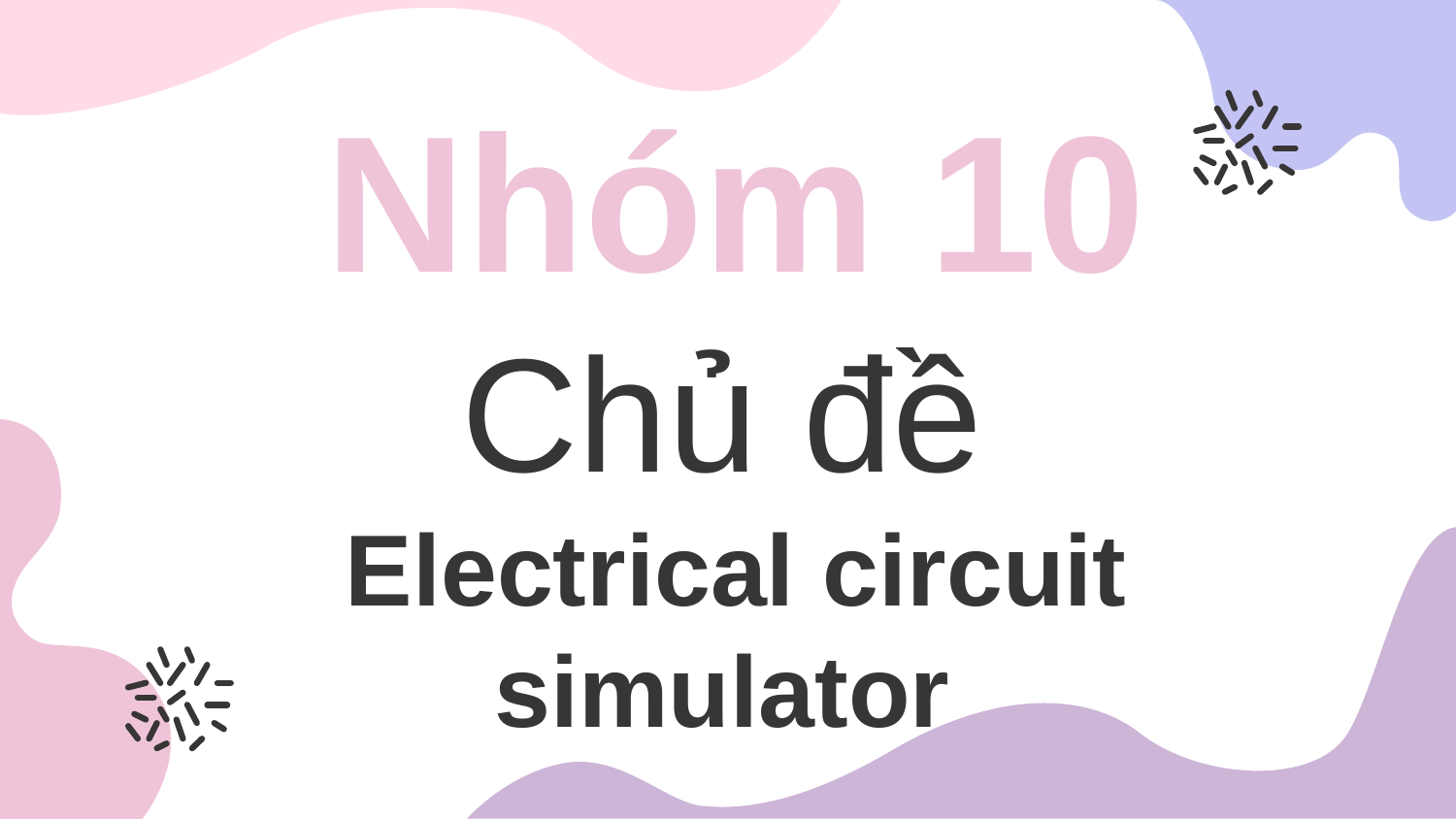

Nhóm 10
# Chủ đề Electrical circuit simulator